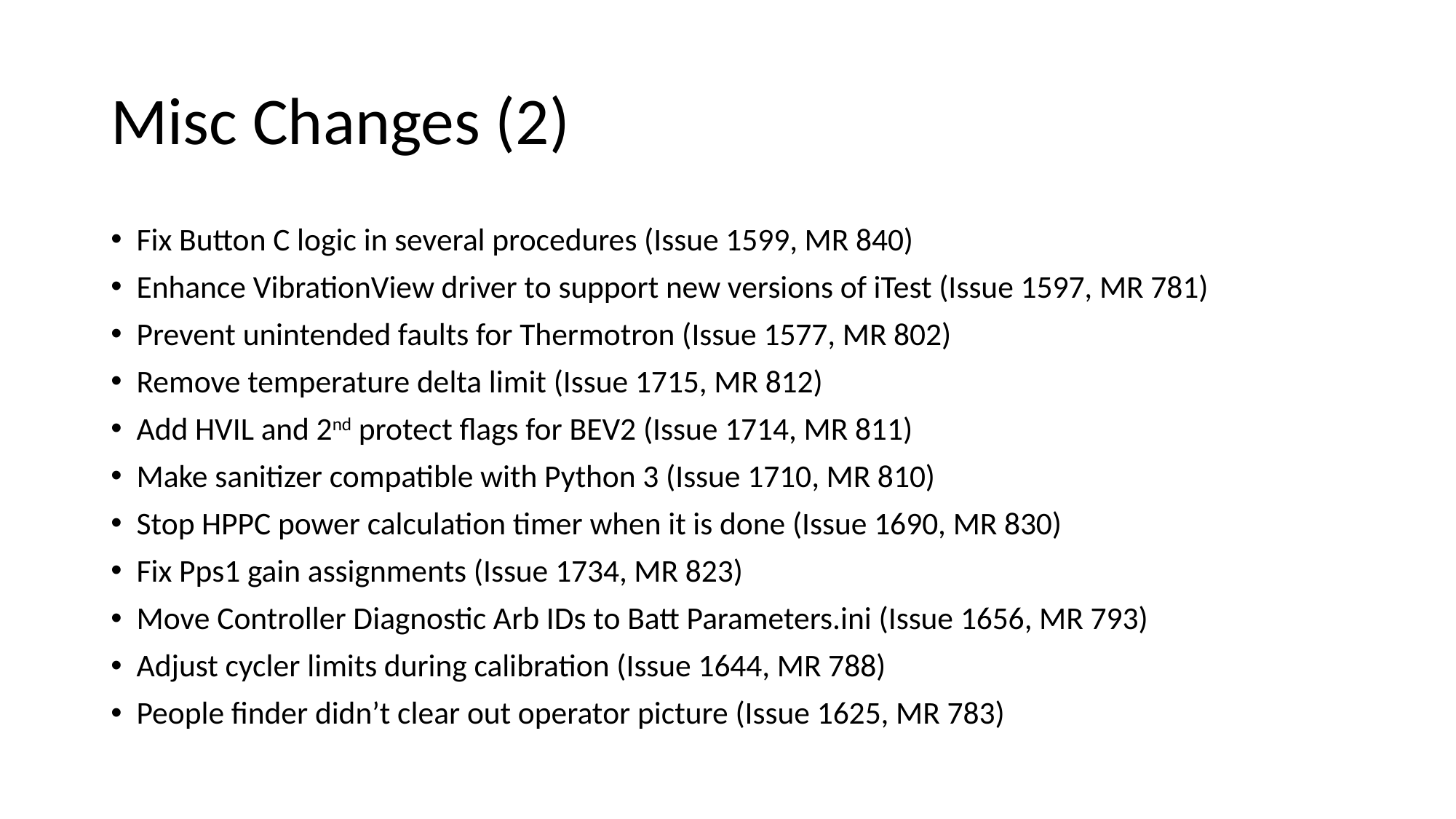

# Misc Changes (2)
Fix Button C logic in several procedures (Issue 1599, MR 840)
Enhance VibrationView driver to support new versions of iTest (Issue 1597, MR 781)
Prevent unintended faults for Thermotron (Issue 1577, MR 802)
Remove temperature delta limit (Issue 1715, MR 812)
Add HVIL and 2nd protect flags for BEV2 (Issue 1714, MR 811)
Make sanitizer compatible with Python 3 (Issue 1710, MR 810)
Stop HPPC power calculation timer when it is done (Issue 1690, MR 830)
Fix Pps1 gain assignments (Issue 1734, MR 823)
Move Controller Diagnostic Arb IDs to Batt Parameters.ini (Issue 1656, MR 793)
Adjust cycler limits during calibration (Issue 1644, MR 788)
People finder didn’t clear out operator picture (Issue 1625, MR 783)